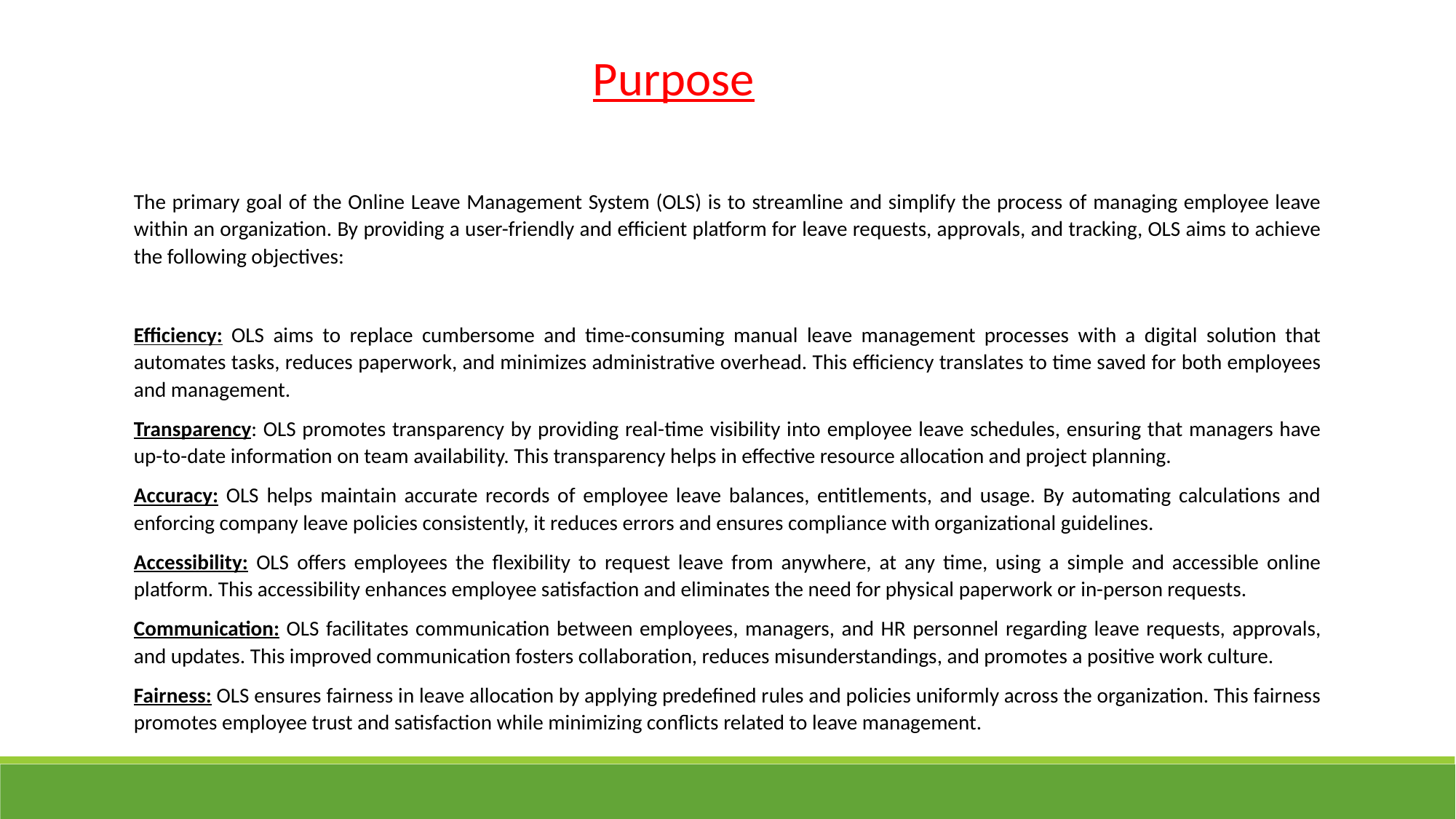

Purpose
The primary goal of the Online Leave Management System (OLS) is to streamline and simplify the process of managing employee leave within an organization. By providing a user-friendly and efficient platform for leave requests, approvals, and tracking, OLS aims to achieve the following objectives:

Efficiency: OLS aims to replace cumbersome and time-consuming manual leave management processes with a digital solution that automates tasks, reduces paperwork, and minimizes administrative overhead. This efficiency translates to time saved for both employees and management.
Transparency: OLS promotes transparency by providing real-time visibility into employee leave schedules, ensuring that managers have up-to-date information on team availability. This transparency helps in effective resource allocation and project planning.
Accuracy: OLS helps maintain accurate records of employee leave balances, entitlements, and usage. By automating calculations and enforcing company leave policies consistently, it reduces errors and ensures compliance with organizational guidelines.
Accessibility: OLS offers employees the flexibility to request leave from anywhere, at any time, using a simple and accessible online platform. This accessibility enhances employee satisfaction and eliminates the need for physical paperwork or in-person requests.
Communication: OLS facilitates communication between employees, managers, and HR personnel regarding leave requests, approvals, and updates. This improved communication fosters collaboration, reduces misunderstandings, and promotes a positive work culture.
Fairness: OLS ensures fairness in leave allocation by applying predefined rules and policies uniformly across the organization. This fairness promotes employee trust and satisfaction while minimizing conflicts related to leave management.